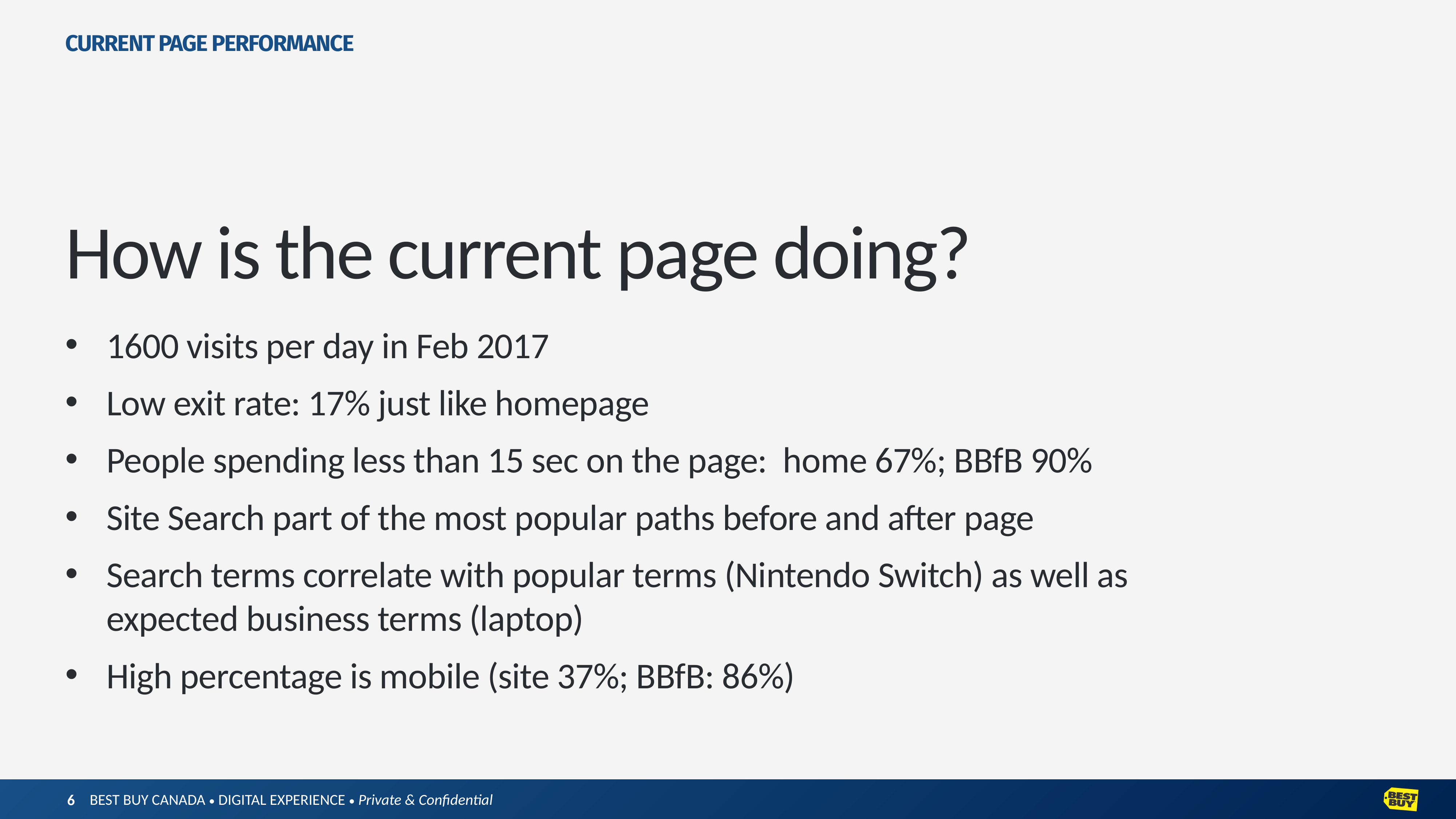

CURRENT PAGE PERFORMANCE
How is the current page doing?
1600 visits per day in Feb 2017
Low exit rate: 17% just like homepage
People spending less than 15 sec on the page:  home 67%; BBfB 90%
Site Search part of the most popular paths before and after page
Search terms correlate with popular terms (Nintendo Switch) as well as expected business terms (laptop)
High percentage is mobile (site 37%; BBfB: 86%)
6